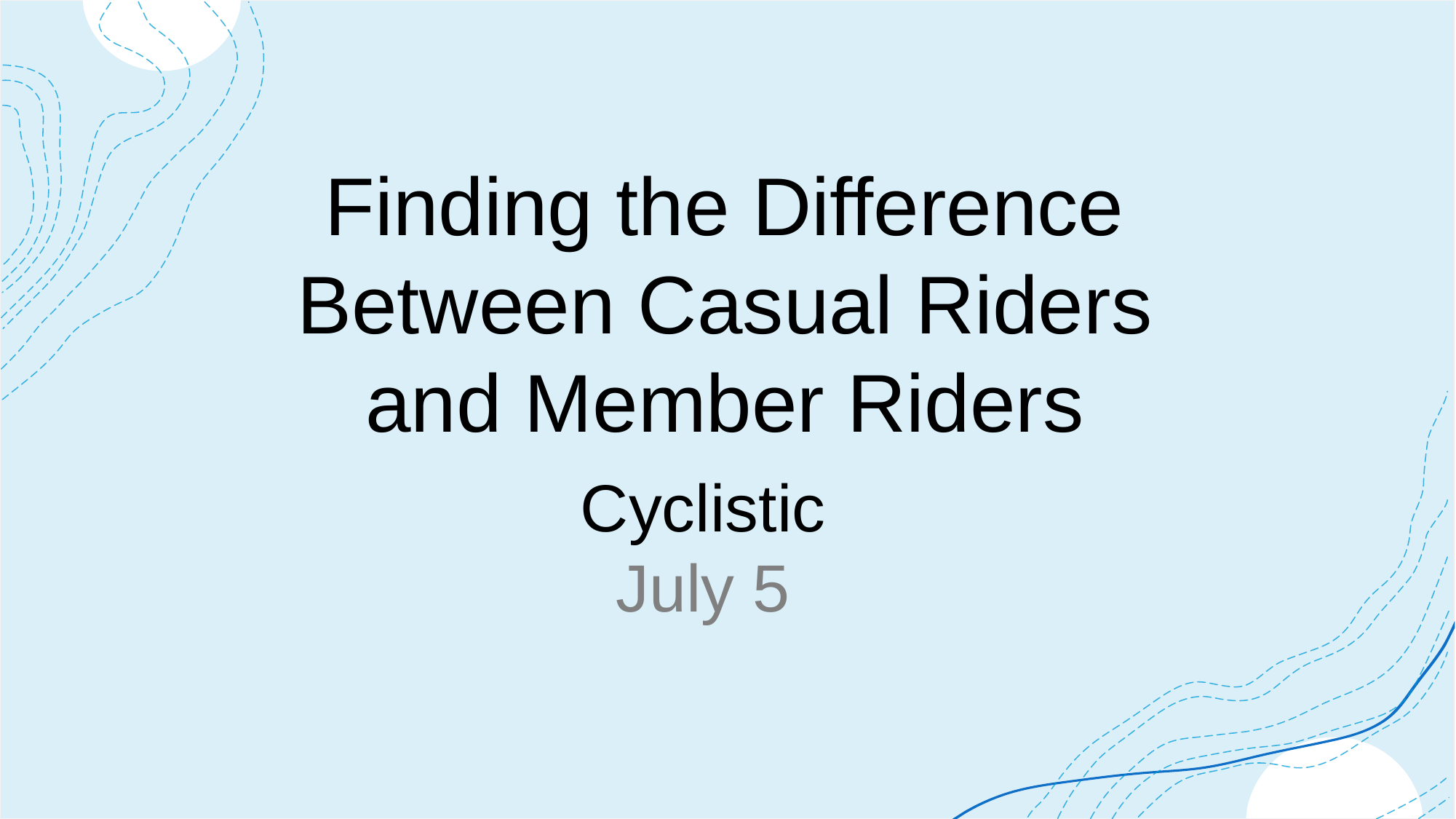

Finding the Difference Between Casual Riders and Member Riders
Cyclistic
July 5